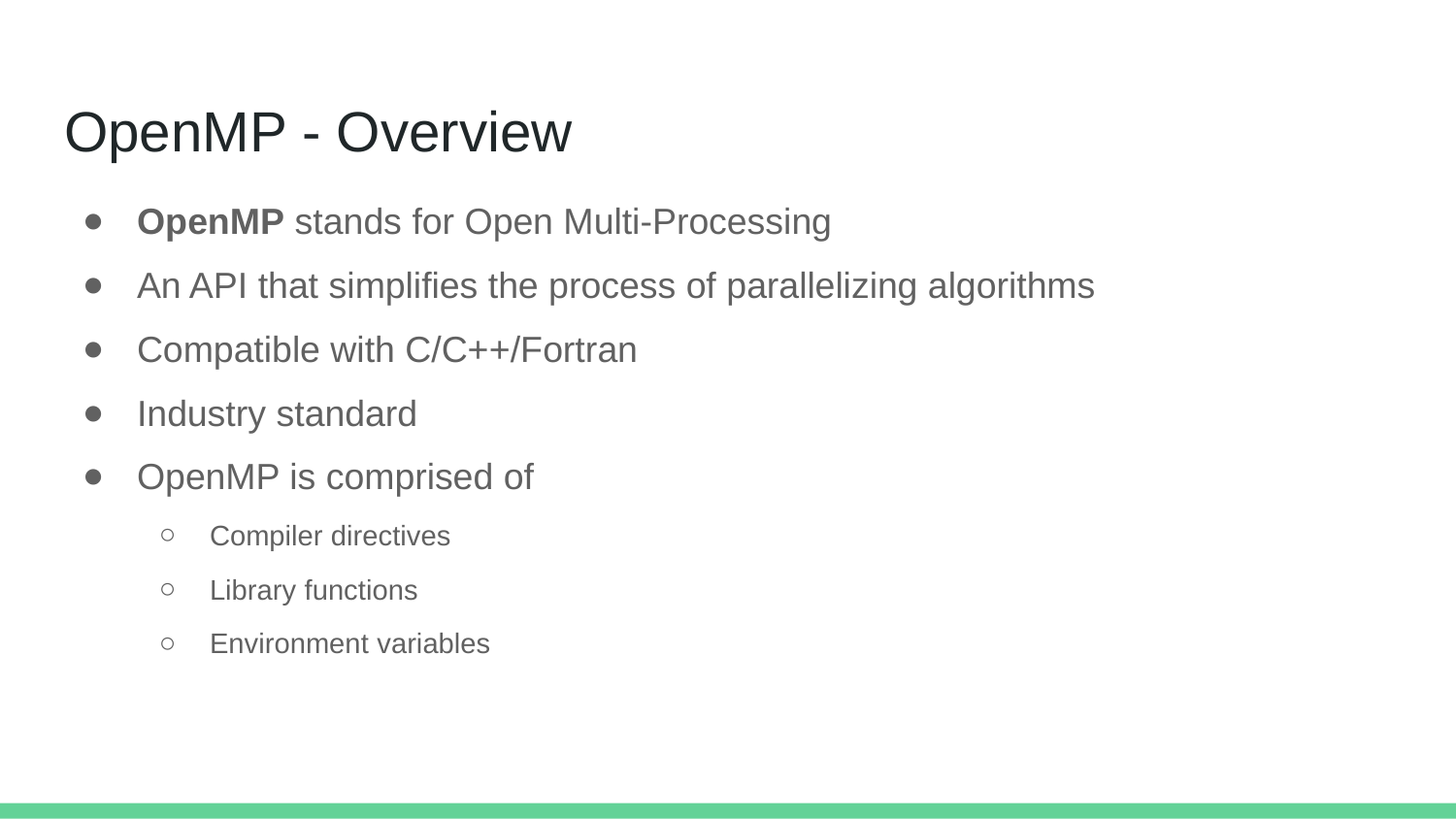

# OpenMP - Overview
OpenMP stands for Open Multi-Processing
An API that simplifies the process of parallelizing algorithms
Compatible with C/C++/Fortran
Industry standard
OpenMP is comprised of
Compiler directives
Library functions
Environment variables